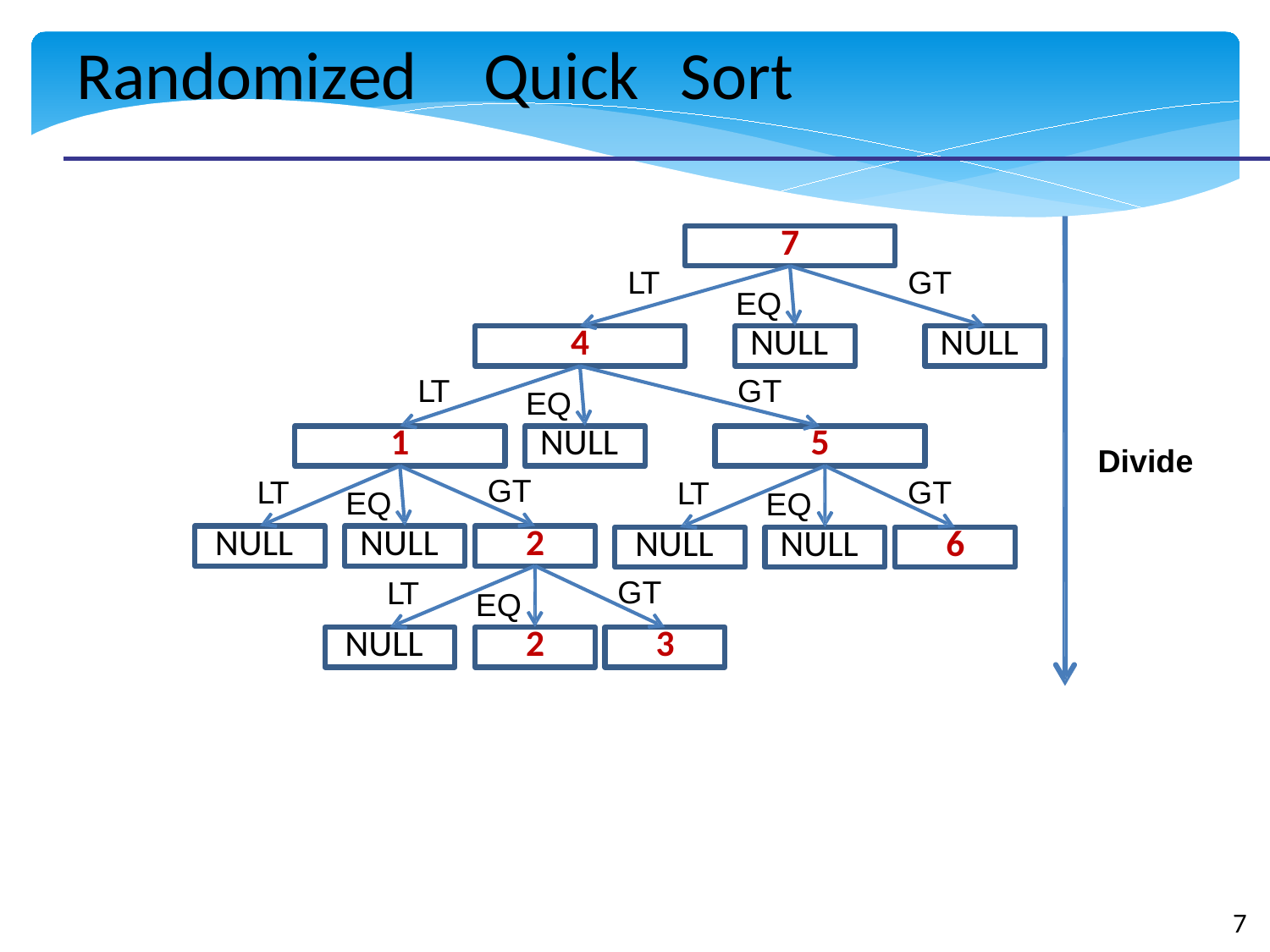

Randomized
Quick
Sort

7

LT
GT

EQ

4

NULL

NULL

LT
GT
EQ

1

NULL

5
Divide

GT
LT
GT
LT
EQ
EQ

NULL

NULL

2

NULL

NULL

6

GT
LT
EQ

NULL

2

3
7